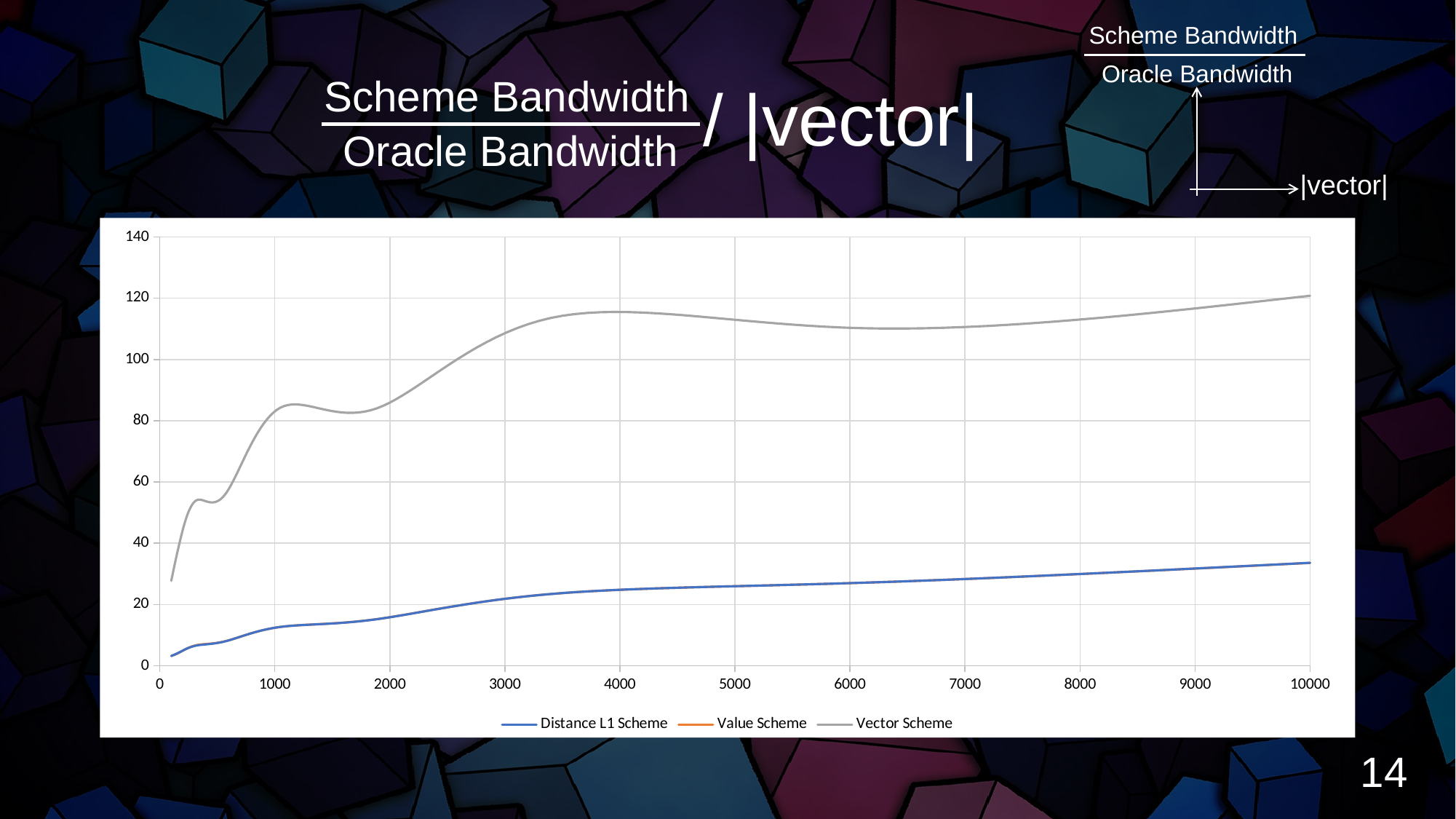

Scheme Bandwidth
Oracle Bandwidth
# / |vector|
Scheme Bandwidth
Oracle Bandwidth
|vector|

### Chart

| Category | Distance L1 Scheme | Value Scheme | Vector Scheme |
|---|---|---|---|
14